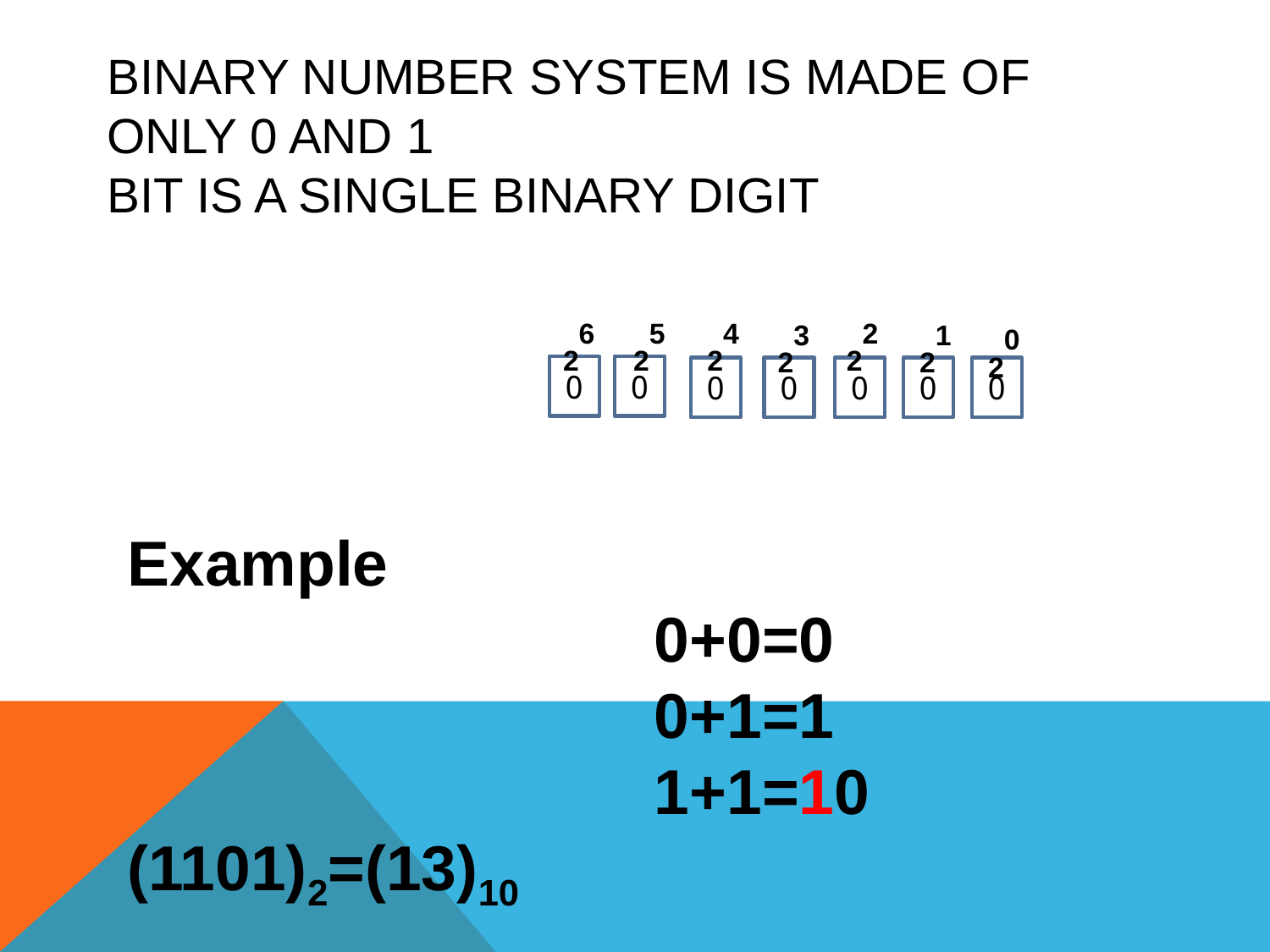

# Binary number system is made of only 0 and 1 bit is a single binary digit

22
24
26
25
21
23
20
0
0
0
0
0
0
0
Example
                              0+0=0
                              0+1=1
                              1+1=10
(1101)2=(13)10